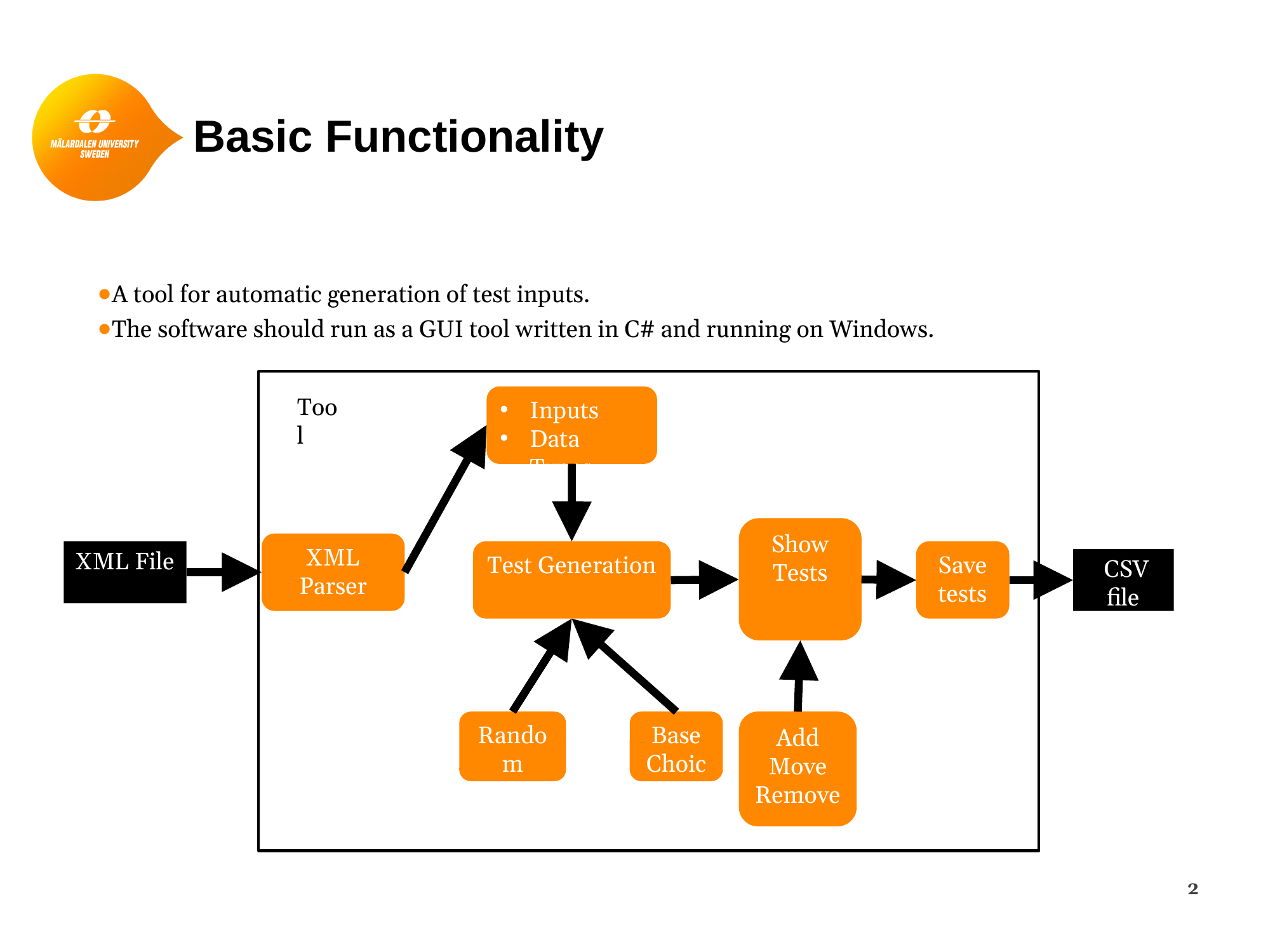

# Basic Functionality
A tool for automatic generation of test inputs.
The software should run as a GUI tool written in C# and running on Windows.

Inputs
Data Types
Tool
Show Tests
XML Parser
XML File
Test Generation
Save tests
 CSV file
Random
Base Choice
Add
Move
Remove
2